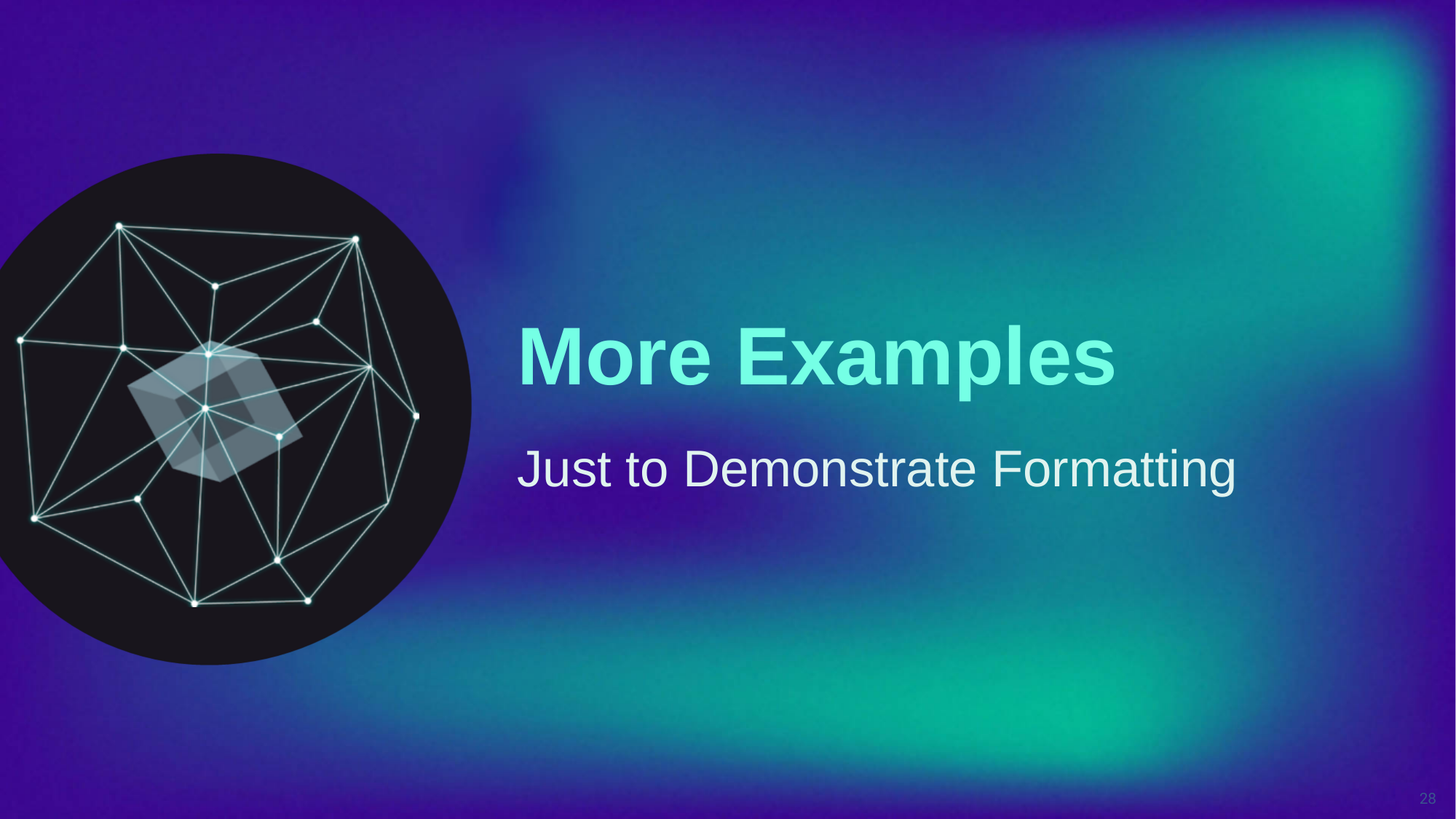

# More Examples
Just to Demonstrate Formatting
28